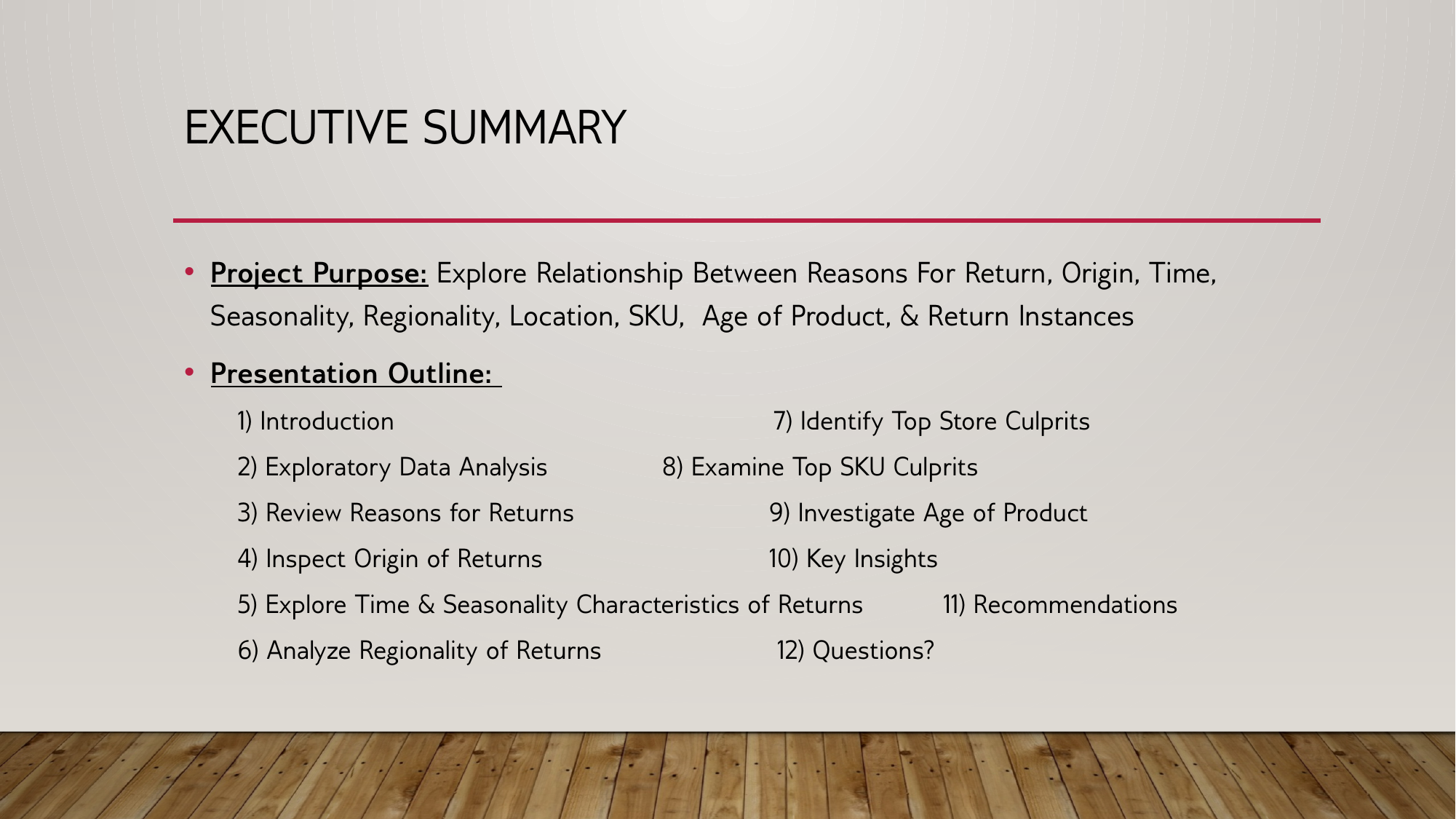

# Executive summary
Project Purpose: Explore Relationship Between Reasons For Return, Origin, Time, Seasonality, Regionality, Location, SKU,  Age of Product, & Return Instances
Presentation Outline:
1) Introduction			                           7) Identify Top Store Culprits
2) Exploratory Data Analysis 			             8) Examine Top SKU Culprits
3) Review Reasons for Returns			             9) Investigate Age of Product
4) Inspect Origin of Returns      			             10) Key Insights
5) Explore Time & Seasonality Characteristics of Returns          11) Recommendations
6) Analyze Regionality of Returns			              12) Questions?